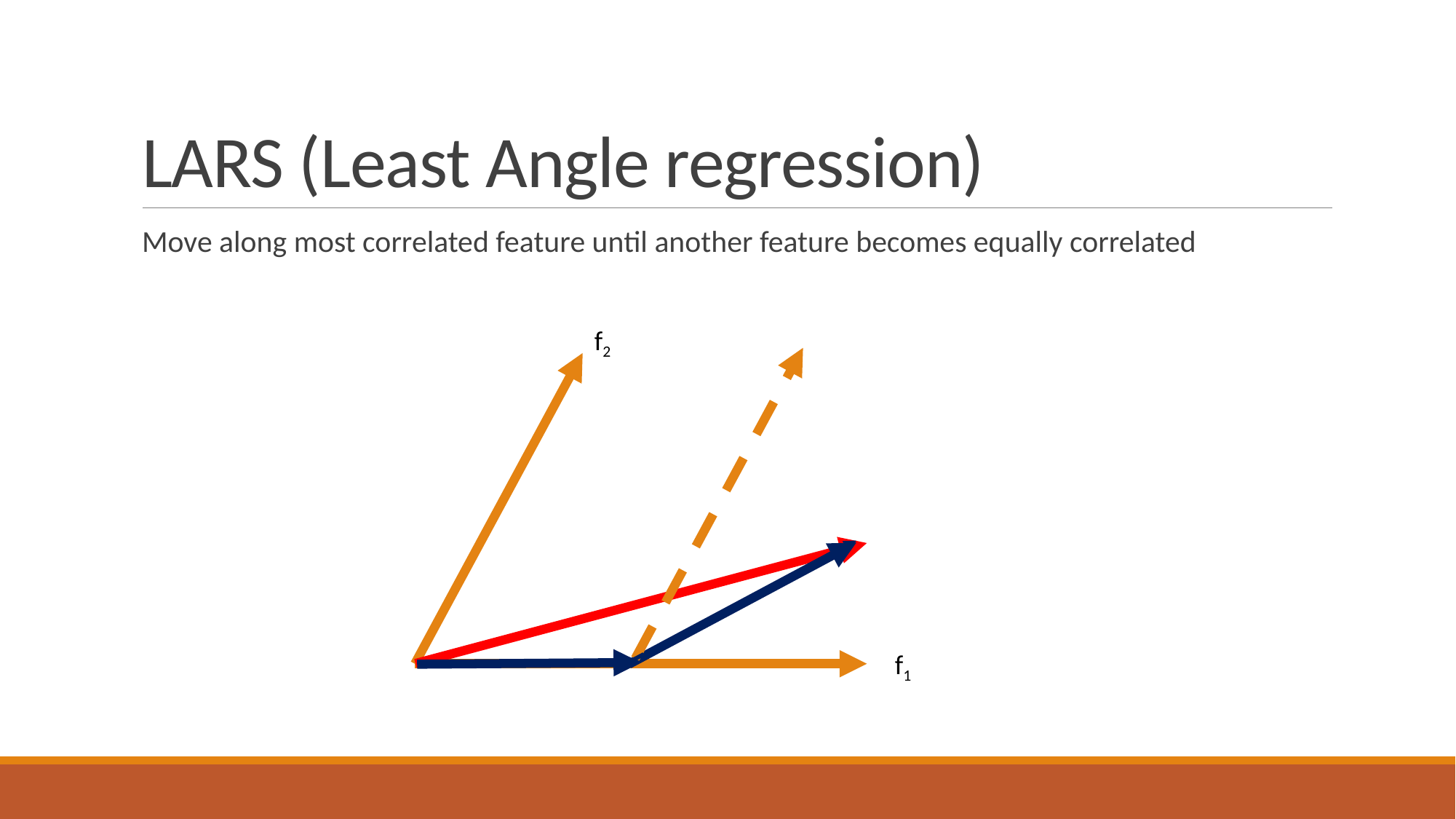

# LARS (Least Angle regression)
Move along most correlated feature until another feature becomes equally correlated
f2
f1